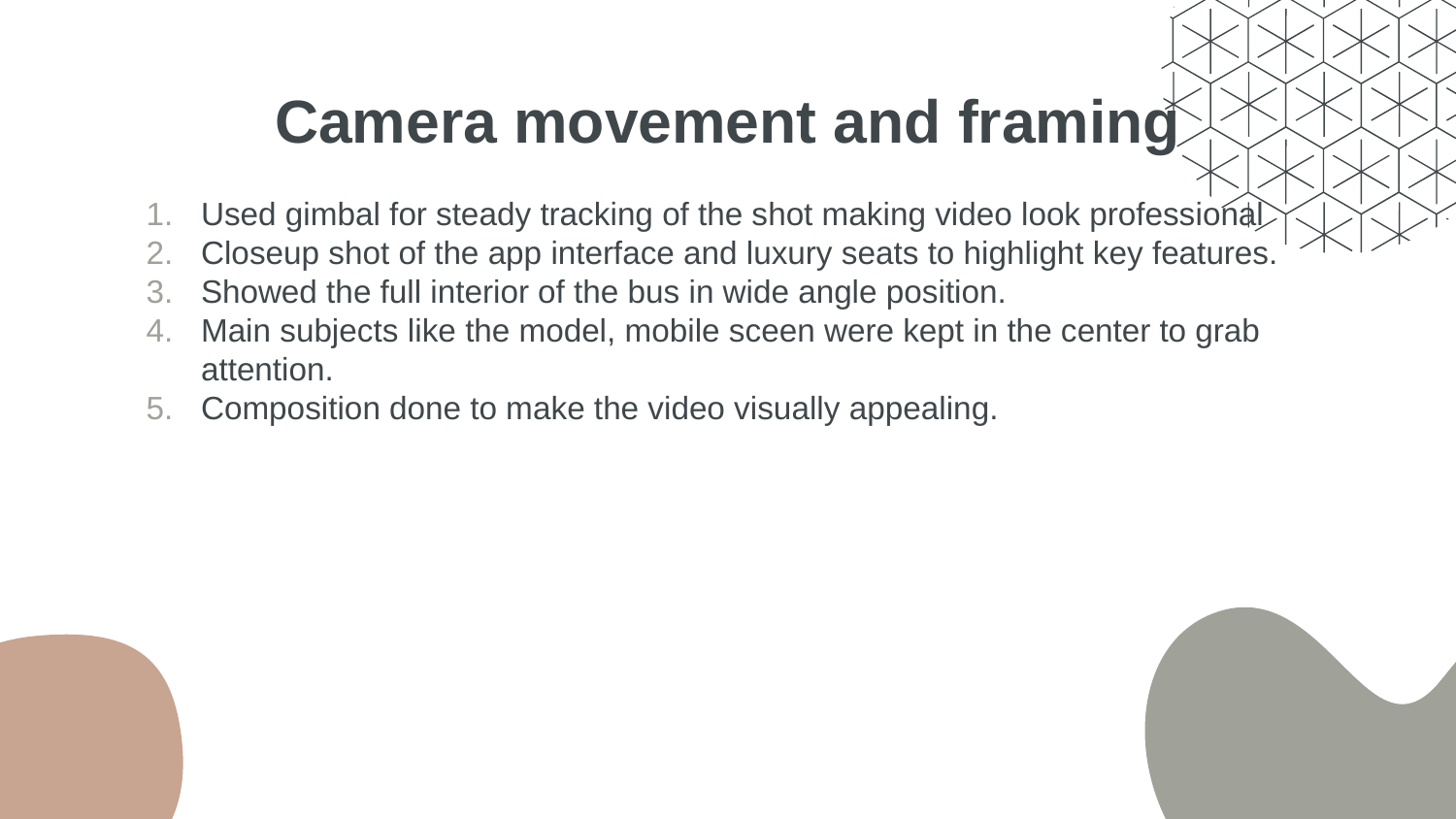

# Camera movement and framing
Used gimbal for steady tracking of the shot making video look professional
Closeup shot of the app interface and luxury seats to highlight key features.
Showed the full interior of the bus in wide angle position.
Main subjects like the model, mobile sceen were kept in the center to grab attention.
Composition done to make the video visually appealing.